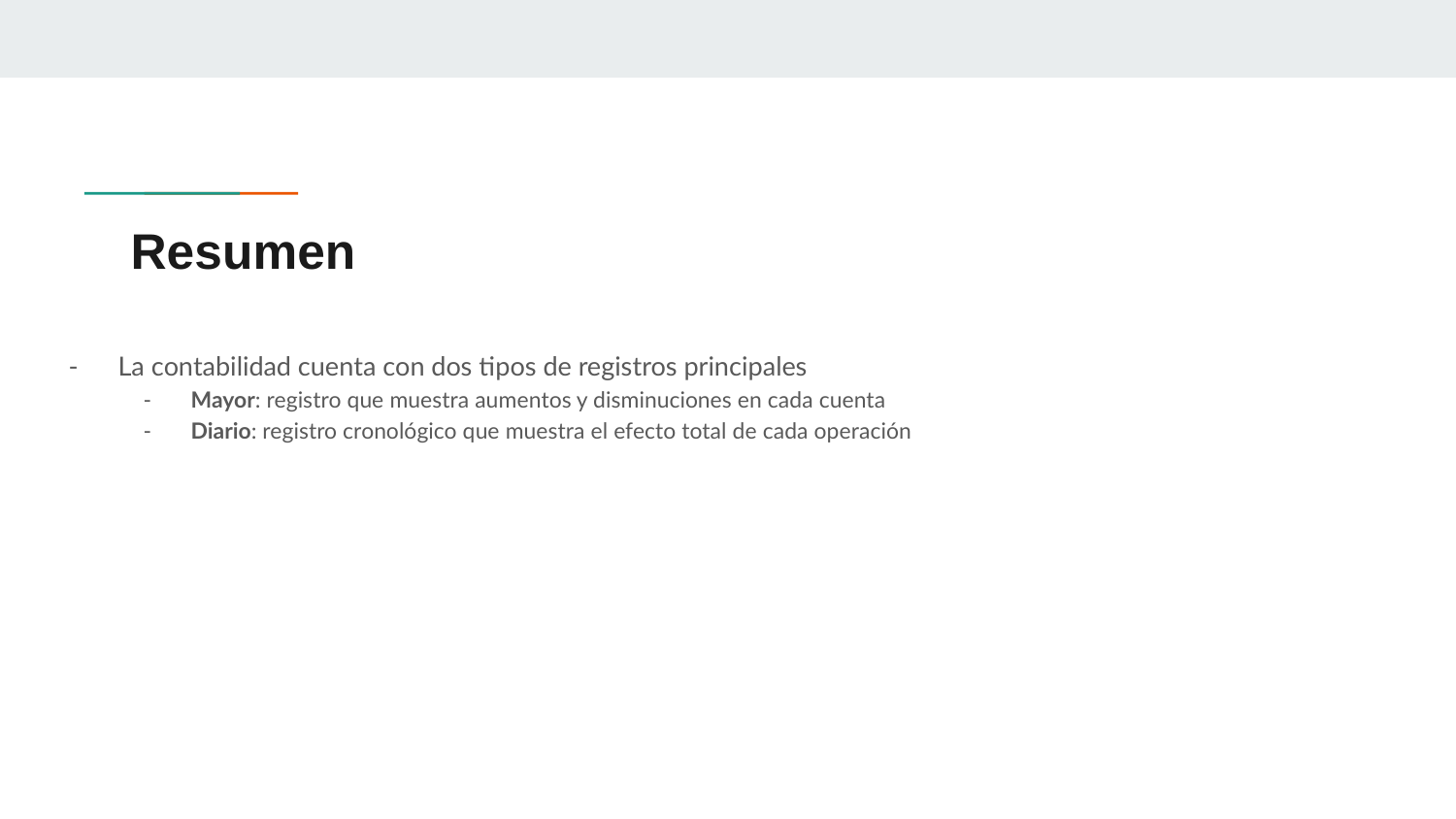

# Resumen
La contabilidad cuenta con dos tipos de registros principales
Mayor: registro que muestra aumentos y disminuciones en cada cuenta
Diario: registro cronológico que muestra el efecto total de cada operación